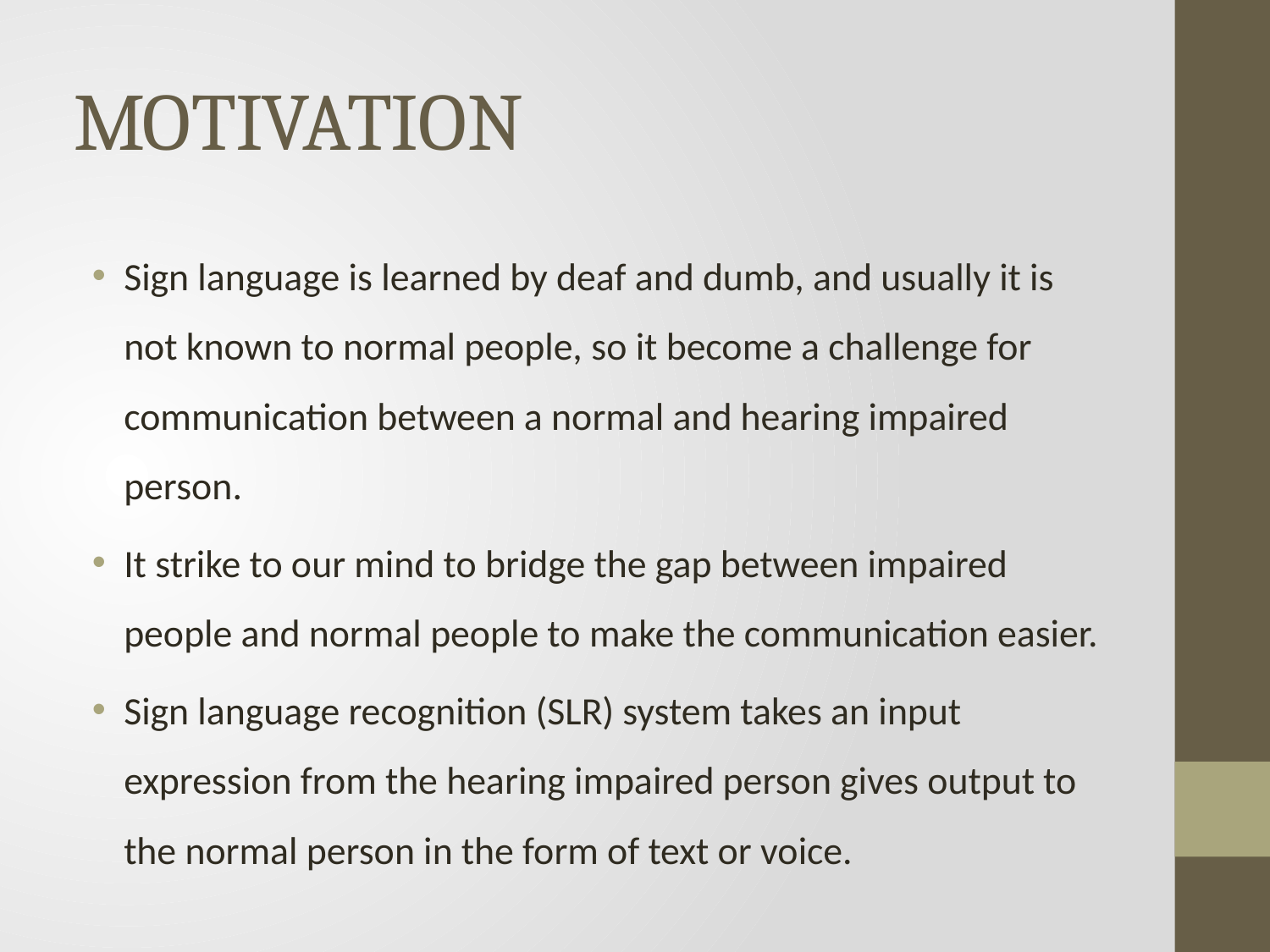

# MOTIVATION
Sign language is learned by deaf and dumb, and usually it is not known to normal people, so it become a challenge for communication between a normal and hearing impaired person.
It strike to our mind to bridge the gap between impaired people and normal people to make the communication easier.
Sign language recognition (SLR) system takes an input expression from the hearing impaired person gives output to the normal person in the form of text or voice.